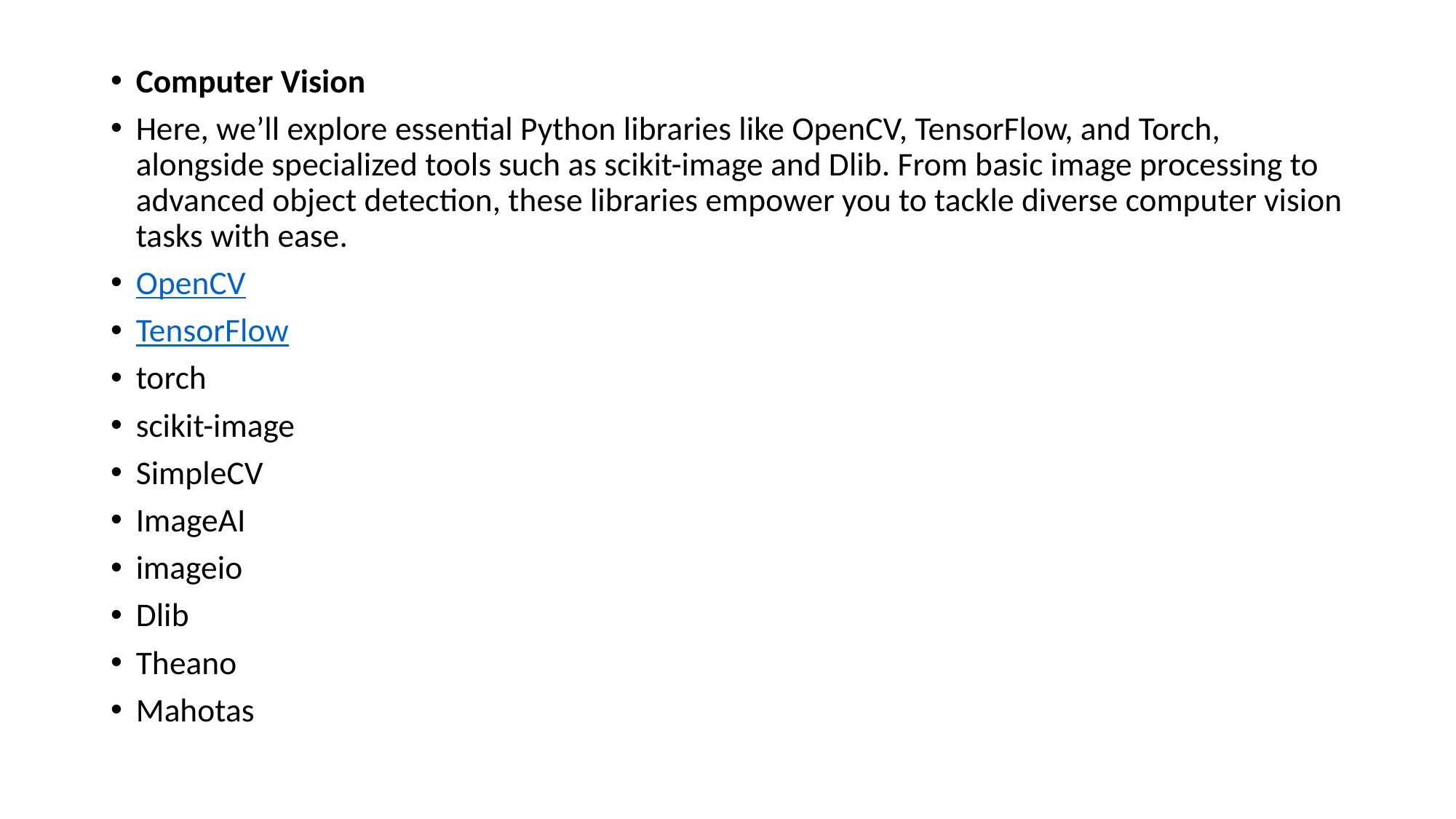

Computer Vision
Here, we’ll explore essential Python libraries like OpenCV, TensorFlow, and Torch, alongside specialized tools such as scikit-image and Dlib. From basic image processing to advanced object detection, these libraries empower you to tackle diverse computer vision tasks with ease.
OpenCV
TensorFlow
torch
scikit-image
SimpleCV
ImageAI
imageio
Dlib
Theano
Mahotas